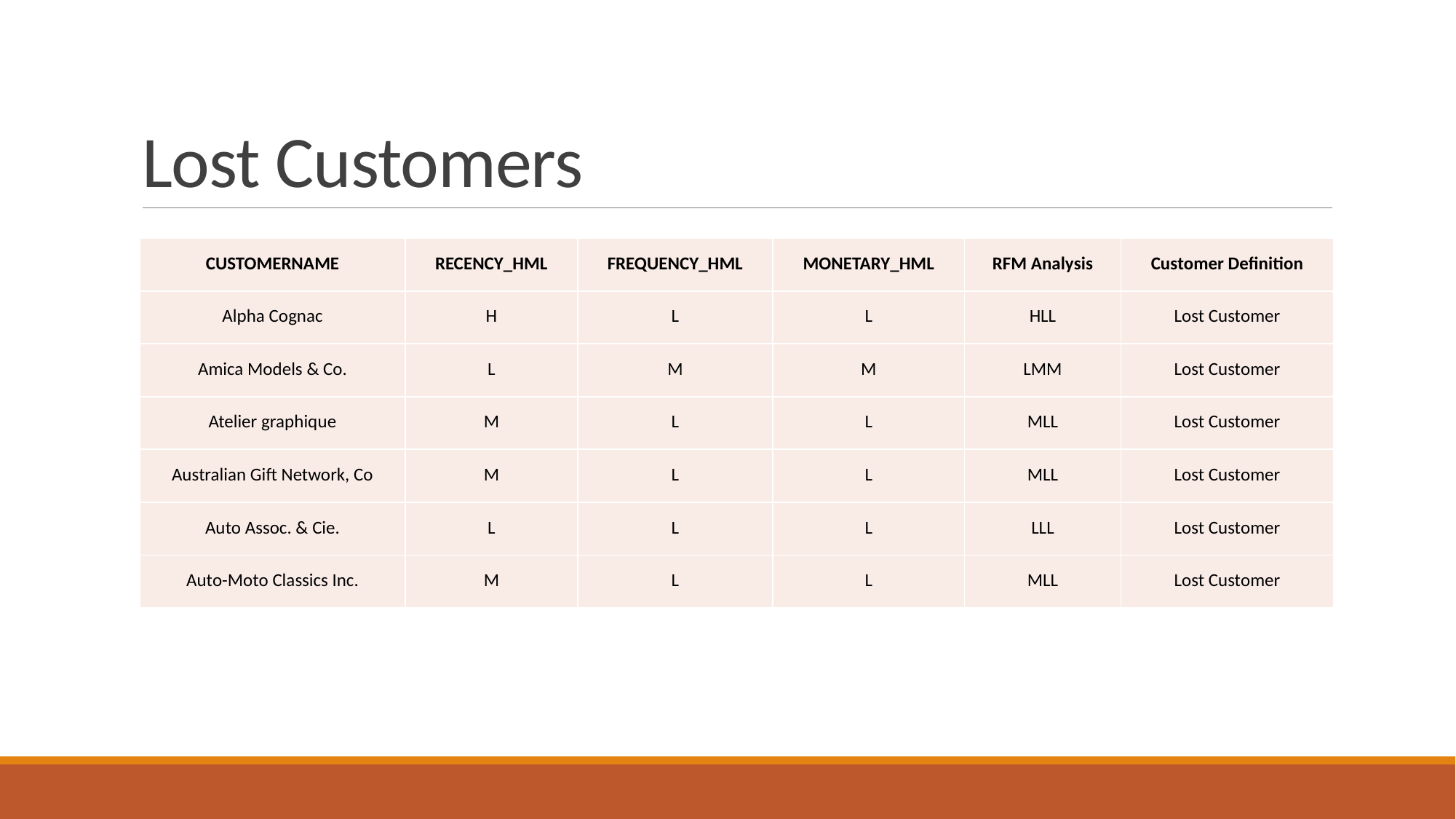

# Lost Customers
| CUSTOMERNAME | RECENCY\_HML | FREQUENCY\_HML | MONETARY\_HML | RFM Analysis | Customer Definition |
| --- | --- | --- | --- | --- | --- |
| Alpha Cognac | H | L | L | HLL | Lost Customer |
| Amica Models & Co. | L | M | M | LMM | Lost Customer |
| Atelier graphique | M | L | L | MLL | Lost Customer |
| Australian Gift Network, Co | M | L | L | MLL | Lost Customer |
| Auto Assoc. & Cie. | L | L | L | LLL | Lost Customer |
| Auto-Moto Classics Inc. | M | L | L | MLL | Lost Customer |